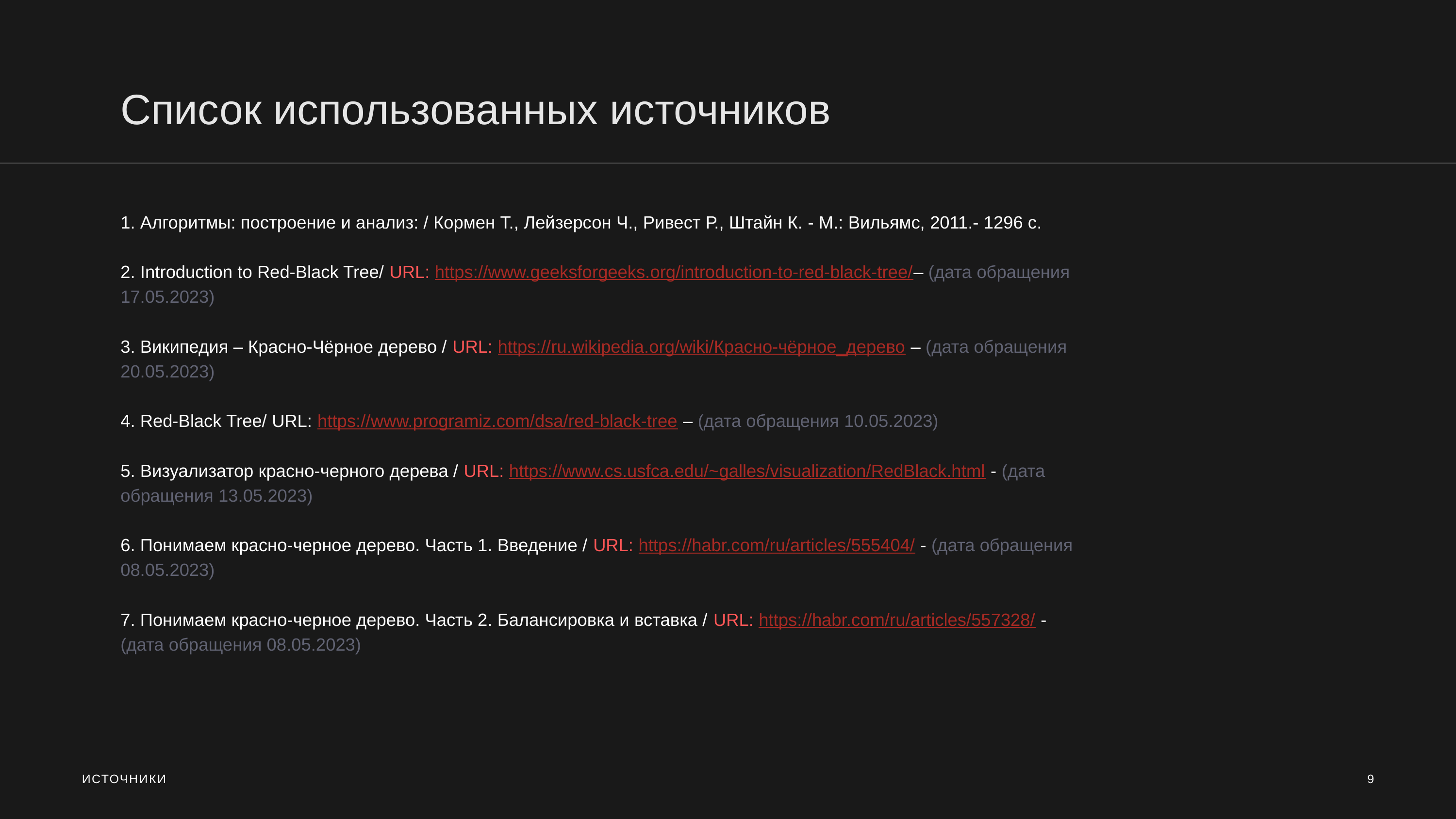

Список использованных источников
1. Алгоритмы: построение и анализ: / Кормен Т., Лейзерсон Ч., Ривест Р., Штайн К. - М.: Вильямс, 2011.- 1296 с.

2. Introduction to Red-Black Tree/ URL: https://www.geeksforgeeks.org/introduction-to-red-black-tree/– (дата обращения 17.05.2023)

3. Википедия – Красно-Чёрное дерево / URL: https://ru.wikipedia.org/wiki/Красно-чёрное_дерево – (дата обращения 20.05.2023)

4. Red-Black Tree/ URL: https://www.programiz.com/dsa/red-black-tree – (дата обращения 10.05.2023)

5. Визуализатор красно-черного дерева / URL: https://www.cs.usfca.edu/~galles/visualization/RedBlack.html - (дата обращения 13.05.2023)

6. Понимаем красно-черное дерево. Часть 1. Введение / URL: https://habr.com/ru/articles/555404/ - (дата обращения 08.05.2023)

7. Понимаем красно-черное дерево. Часть 2. Балансировка и вставка / URL: https://habr.com/ru/articles/557328/ - (дата обращения 08.05.2023)

ИСТОЧНИКИ
9